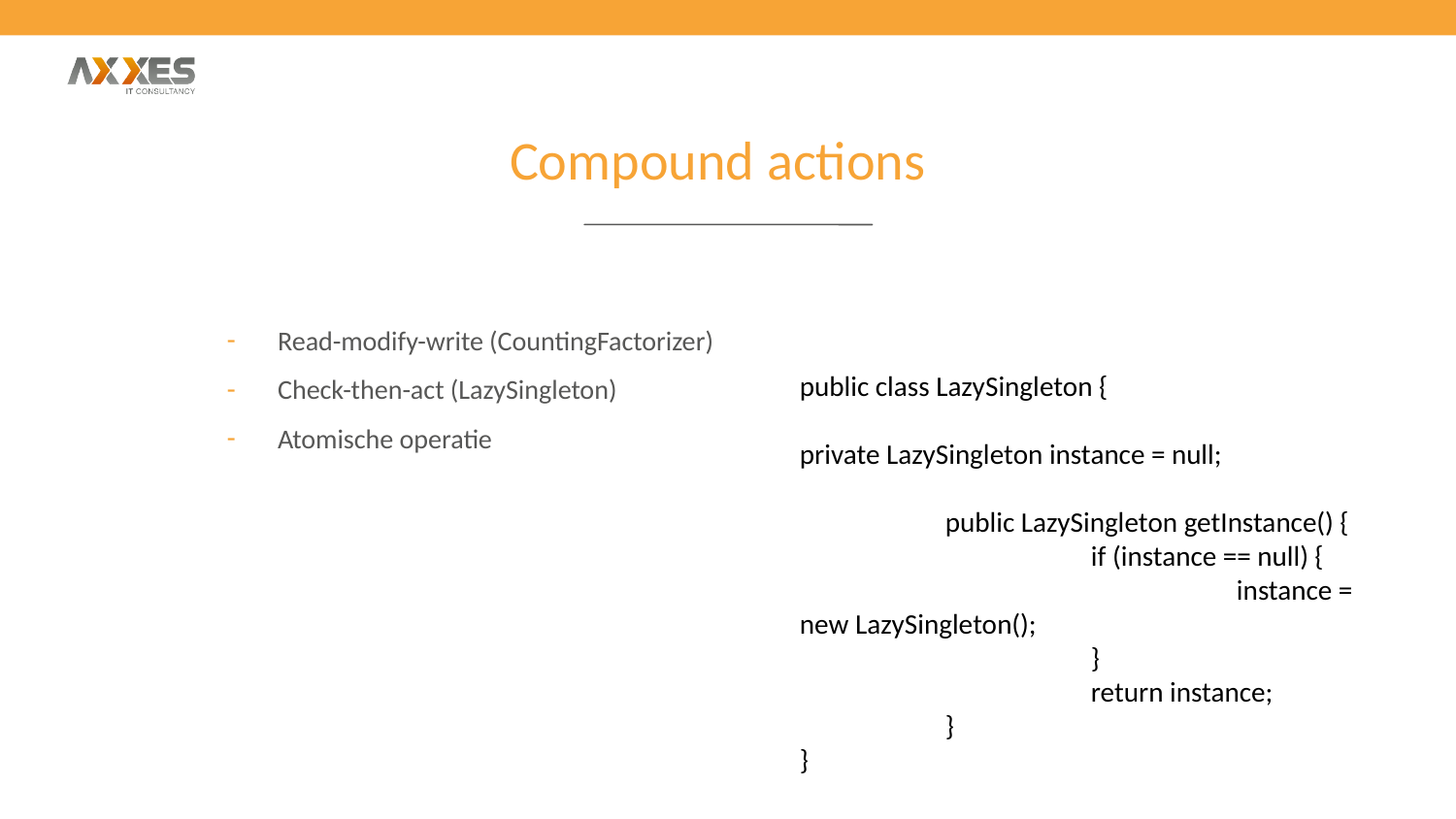

Compound actions
Read-modify-write (CountingFactorizer)
Check-then-act (LazySingleton)
Atomische operatie
public class LazySingleton {

private LazySingleton instance = null;

	public LazySingleton getInstance() {
		if (instance == null) {
			instance = new LazySingleton();
		}
		return instance;
	}
}